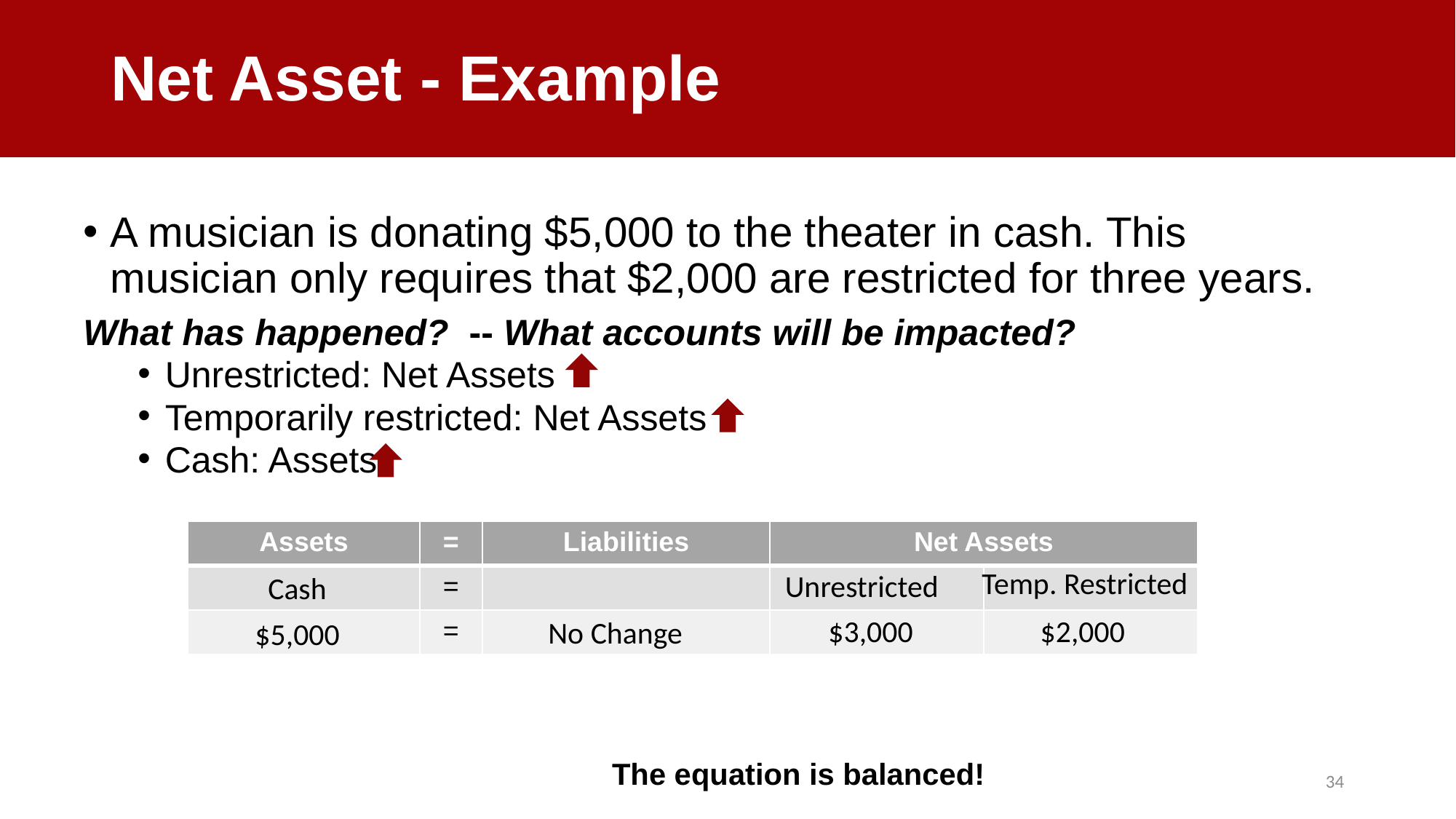

Net Asset - Example
# Net Asset - Example
A musician is donating $5,000 to the theater in cash. This musician only requires that $2,000 are restricted for three years.
What has happened?  -- What accounts will be impacted?
Unrestricted: Net Assets
Temporarily restricted: Net Assets
Cash: Assets

| Assets | = | Liabilities | Net Assets |  |
| --- | --- | --- | --- | --- |
|  | = |  |  |  |
|  | = |  |  |  |
Temp. Restricted
Unrestricted
Cash
$3,000
$2,000
No Change
$5,000
The equation is balanced!
34